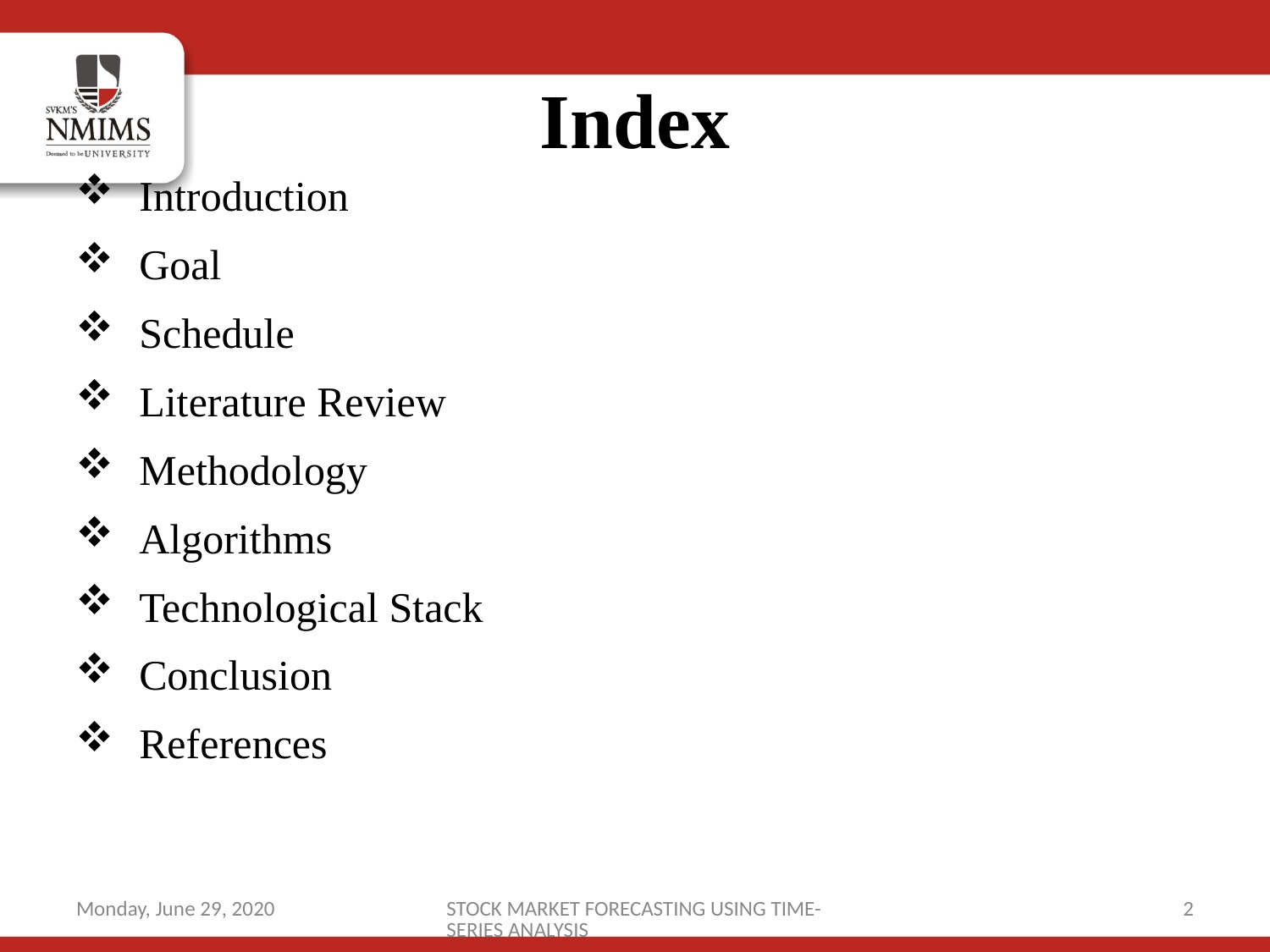

# Index
Introduction
Goal
Schedule
Literature Review
Methodology
Algorithms
Technological Stack
Conclusion
References

Monday, June 29, 2020
STOCK MARKET FORECASTING USING TIME-SERIES ANALYSIS
2